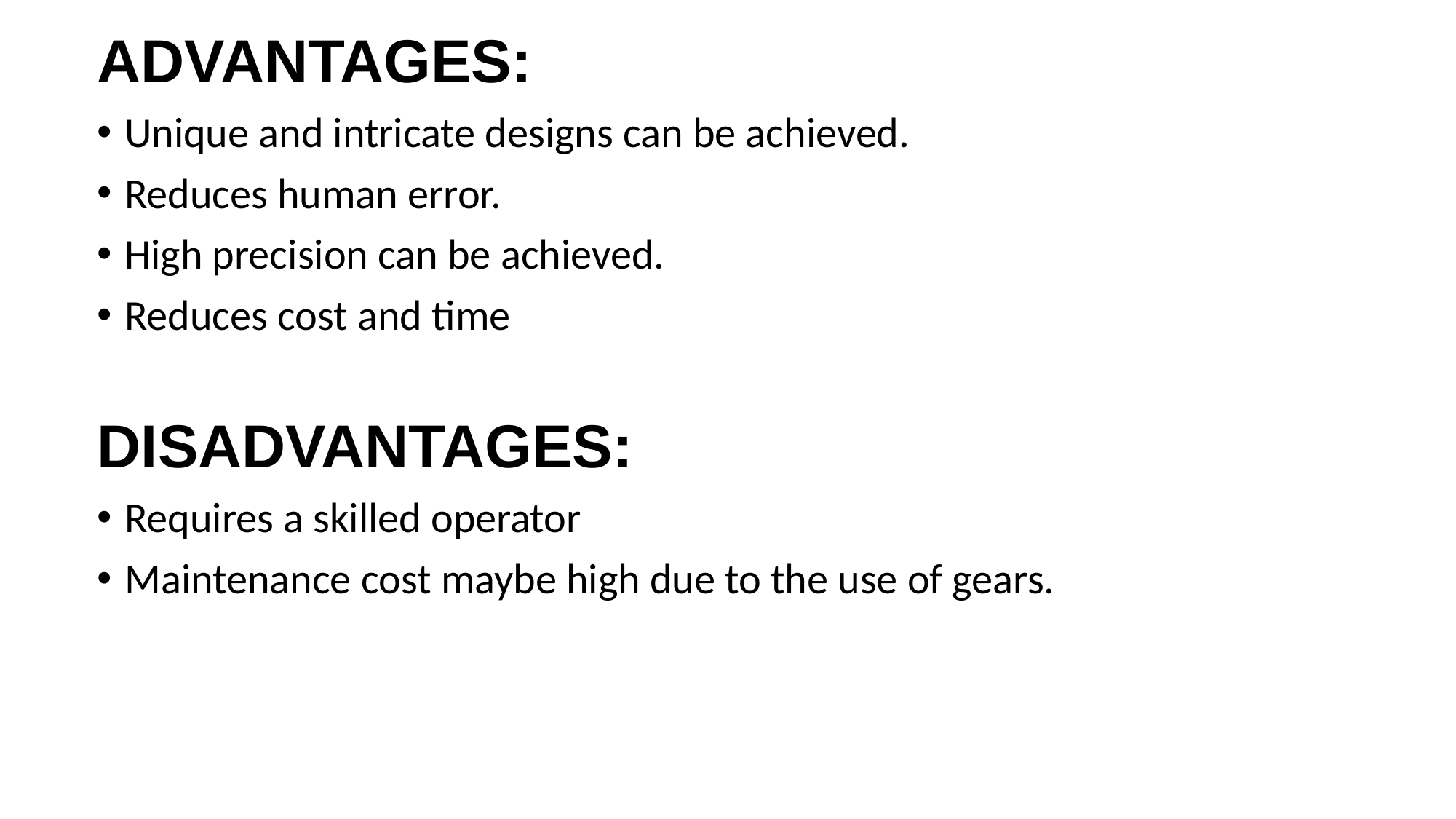

ADVANTAGES:
Unique and intricate designs can be achieved.
Reduces human error.
High precision can be achieved.
Reduces cost and time

DISADVANTAGES:
Requires a skilled operator
Maintenance cost maybe high due to the use of gears.